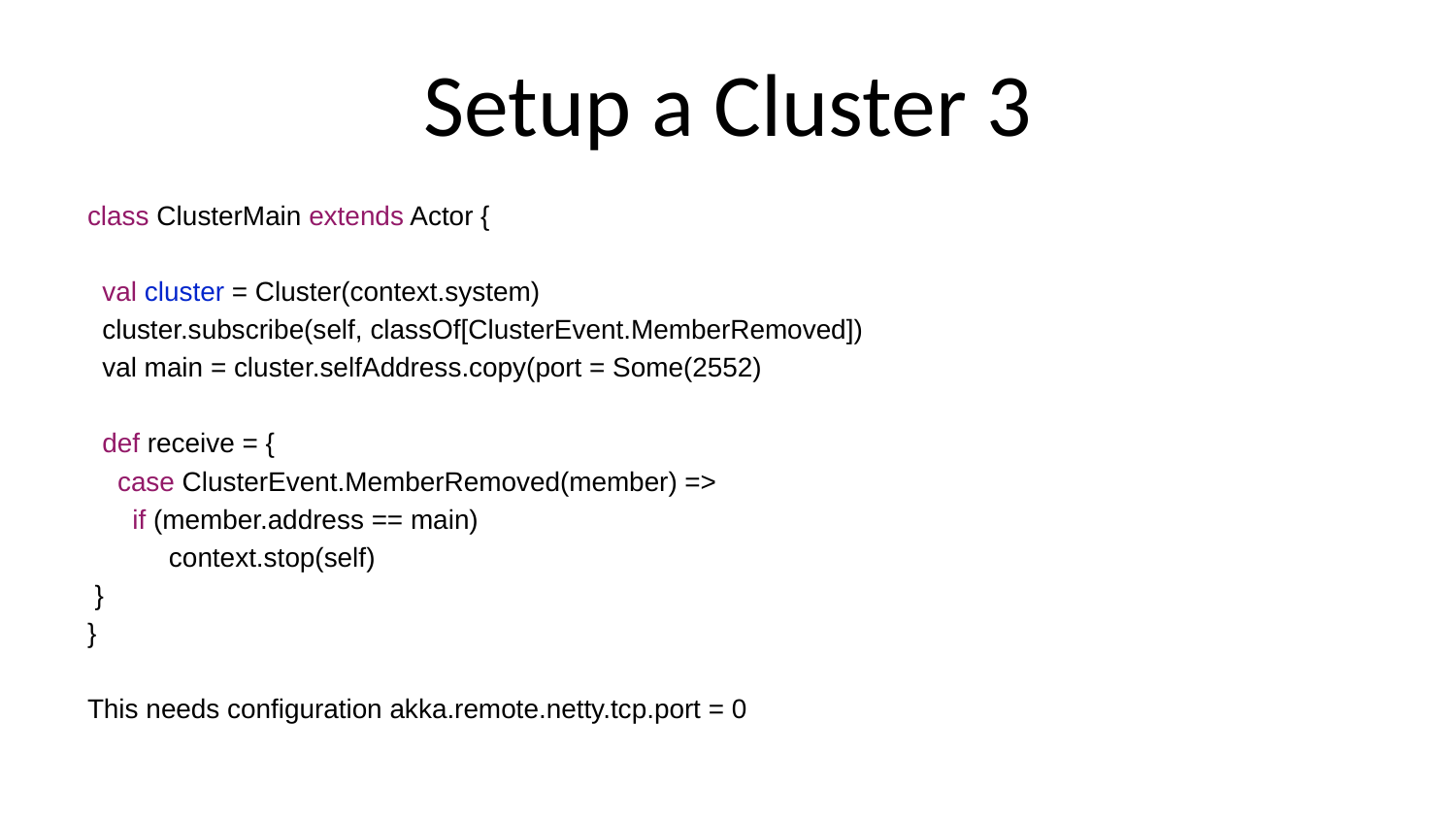

# Setup a Cluster 3
class ClusterMain extends Actor {

  val cluster = Cluster(context.system)
  cluster.subscribe(self, classOf[ClusterEvent.MemberRemoved])
  val main = cluster.selfAddress.copy(port = Some(2552)

  def receive = {
    case ClusterEvent.MemberRemoved(member) =>
      if (member.address == main)
	context.stop(self)
 }
}

This needs configuration akka.remote.netty.tcp.port = 0